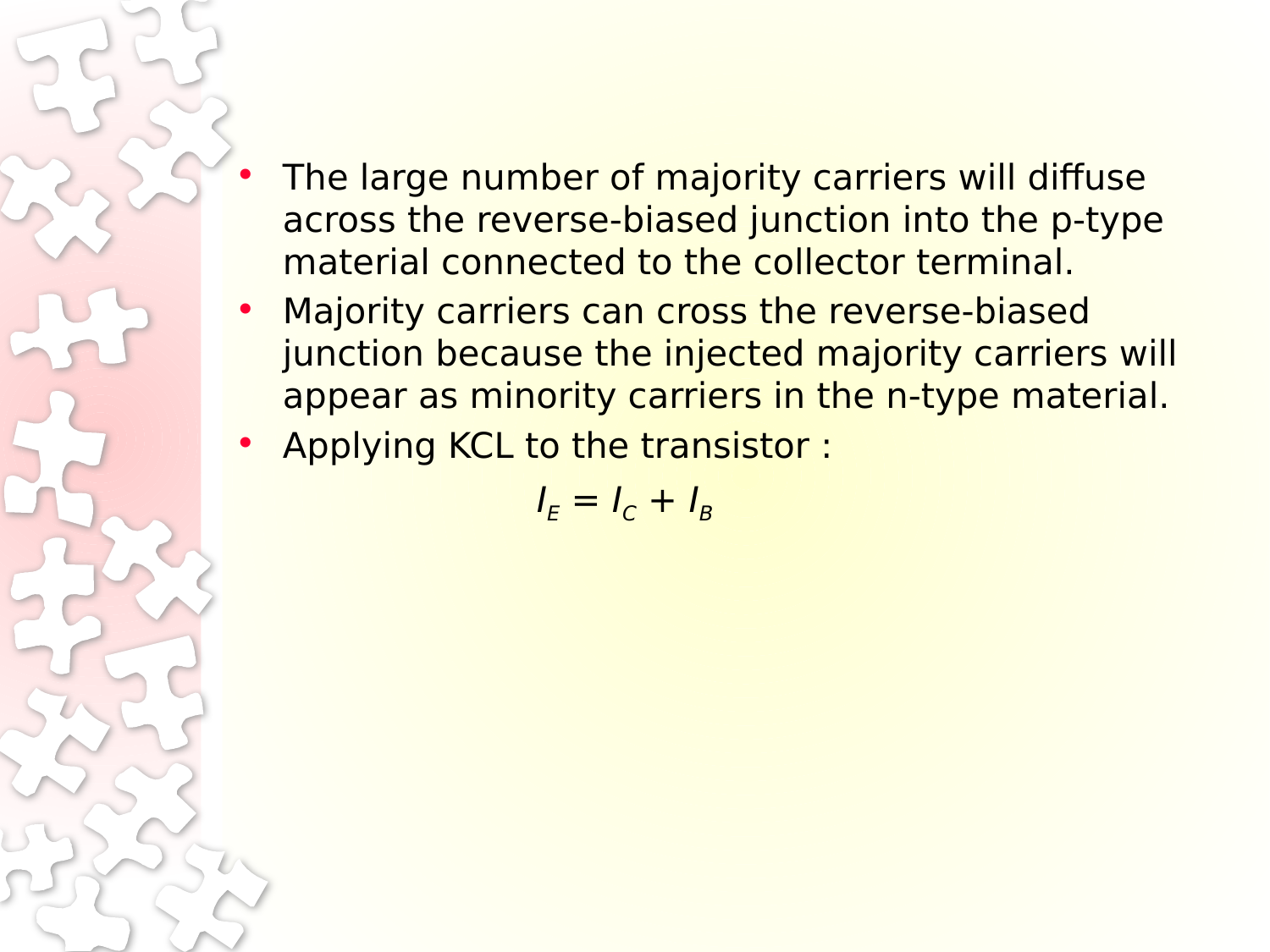

The large number of majority carriers will diffuse across the reverse-biased junction into the p-type material connected to the collector terminal.
Majority carriers can cross the reverse-biased junction because the injected majority carriers will appear as minority carriers in the n-type material.
Applying KCL to the transistor :
			IE = IC + IB